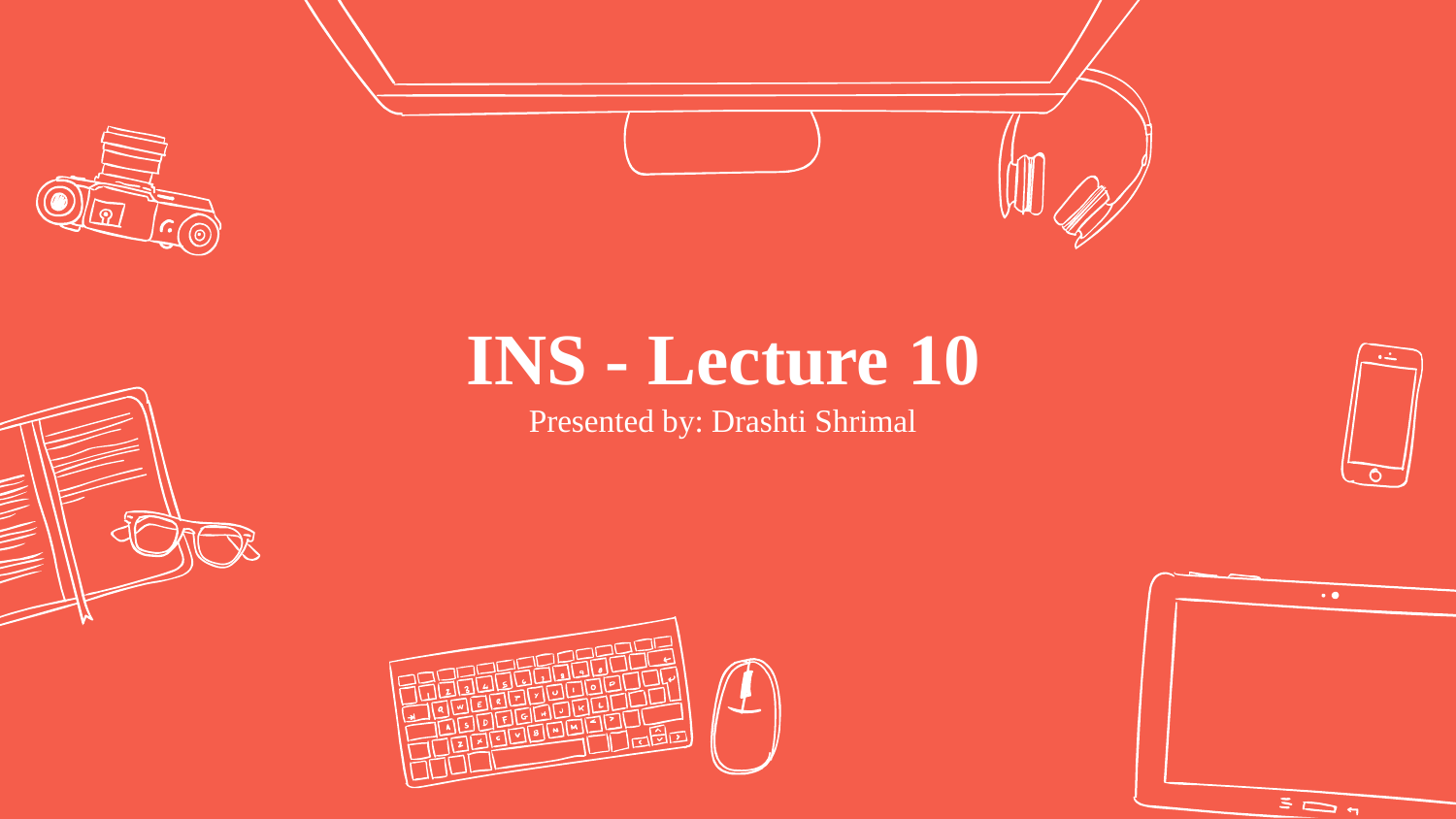

# INS - Lecture 10 Presented by: Drashti Shrimal